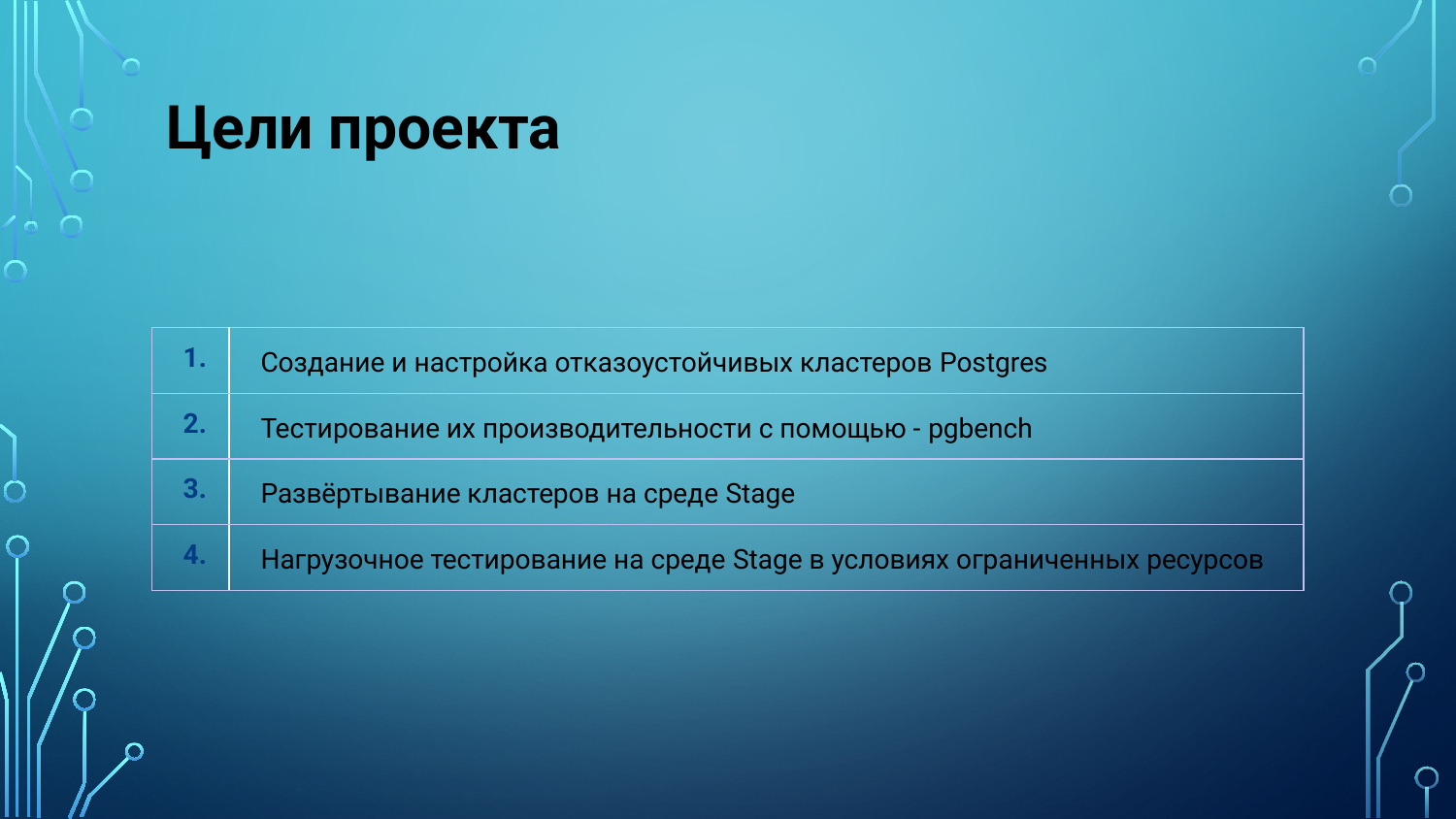

Цели проекта
| 1. | Создание и настройка отказоустойчивых кластеров Postgres |
| --- | --- |
| 2. | Тестирование их производительности с помощью - pgbench |
| 3. | Развёртывание кластеров на среде Stage |
| 4. | Нагрузочное тестирование на среде Stage в условиях ограниченных ресурсов |